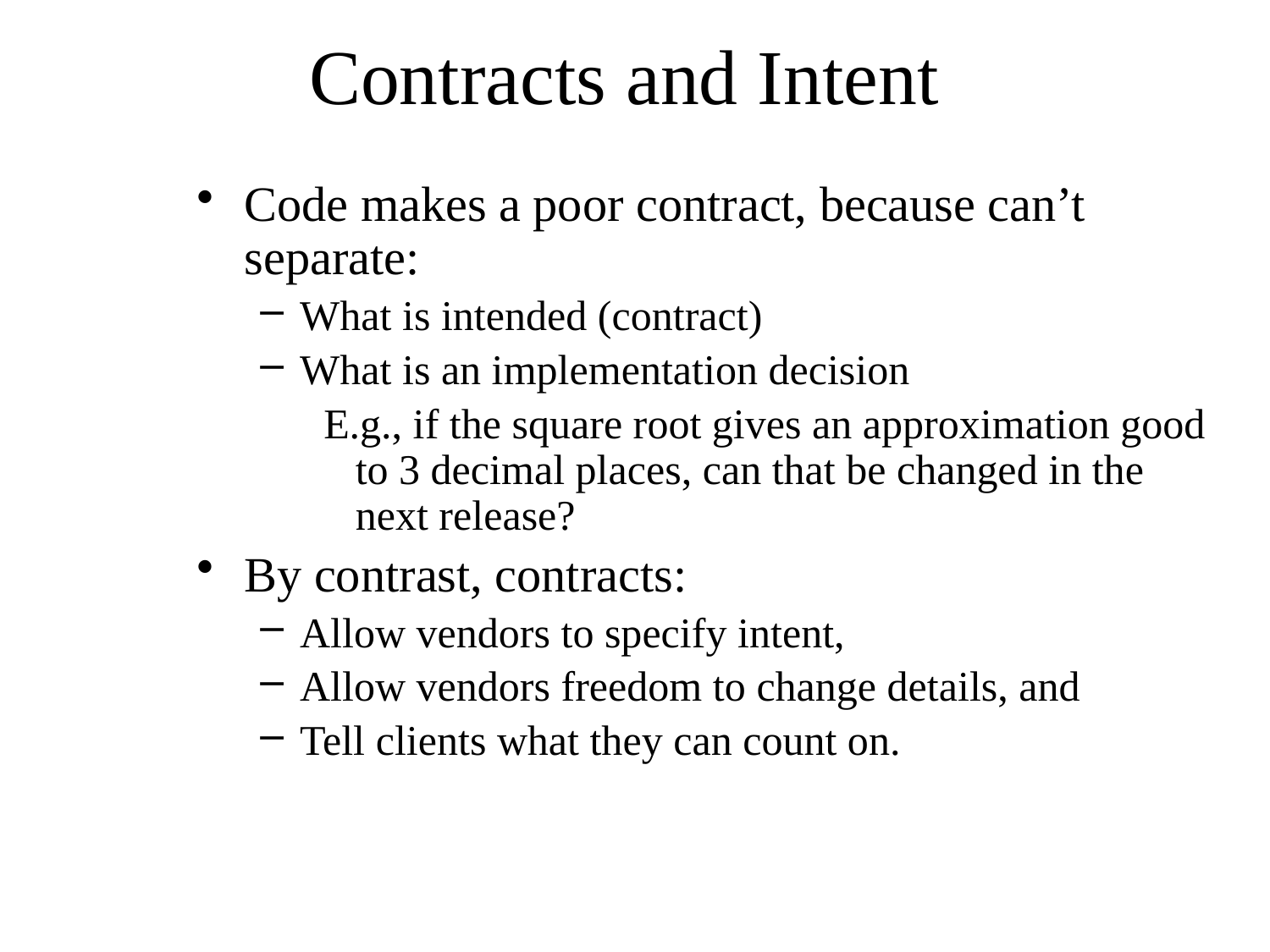

# Contracts and Intent
Code makes a poor contract, because can’t separate:
What is intended (contract)
What is an implementation decision
E.g., if the square root gives an approximation good to 3 decimal places, can that be changed in the next release?
By contrast, contracts:
Allow vendors to specify intent,
Allow vendors freedom to change details, and
Tell clients what they can count on.